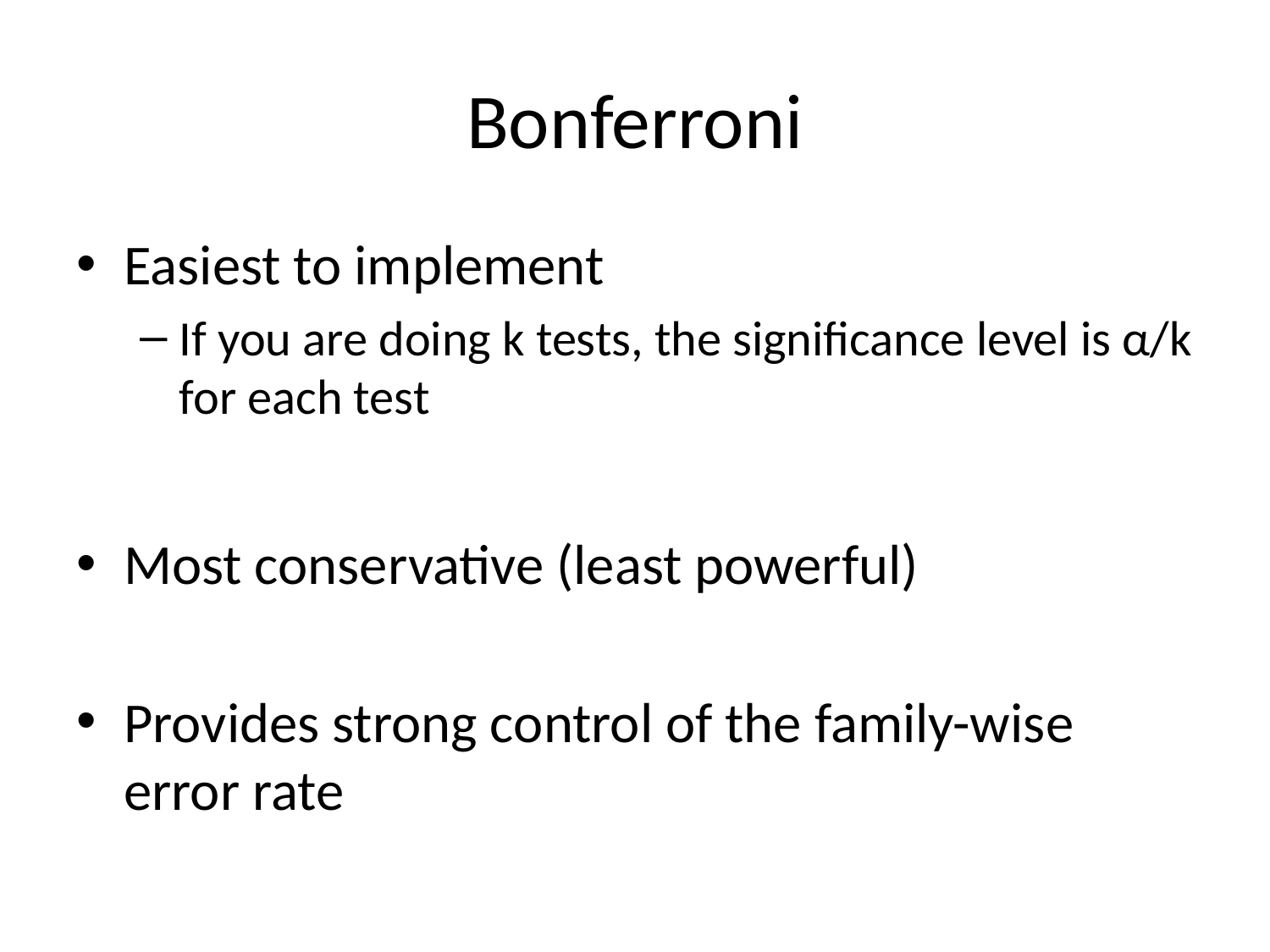

# Bonferroni
Easiest to implement
If you are doing k tests, the significance level is α/k for each test

Most conservative (least powerful)

Provides strong control of the family-wise error rate